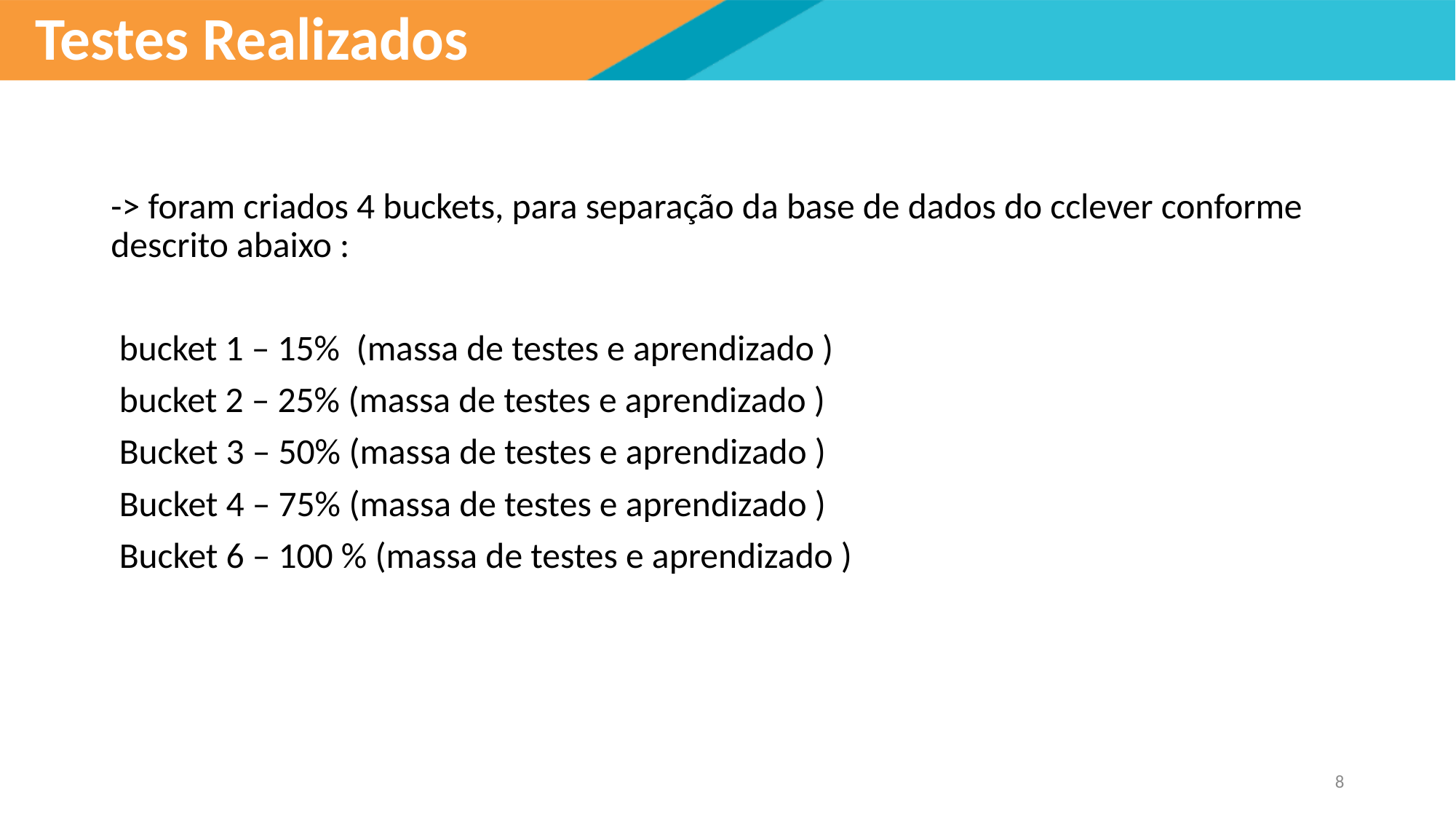

# Testes Realizados
-> foram criados 4 buckets, para separação da base de dados do cclever conforme descrito abaixo :

 bucket 1 – 15%  (massa de testes e aprendizado )
 bucket 2 – 25% (massa de testes e aprendizado )
 Bucket 3 – 50% (massa de testes e aprendizado )
 Bucket 4 – 75% (massa de testes e aprendizado )
 Bucket 6 – 100 % (massa de testes e aprendizado )

8